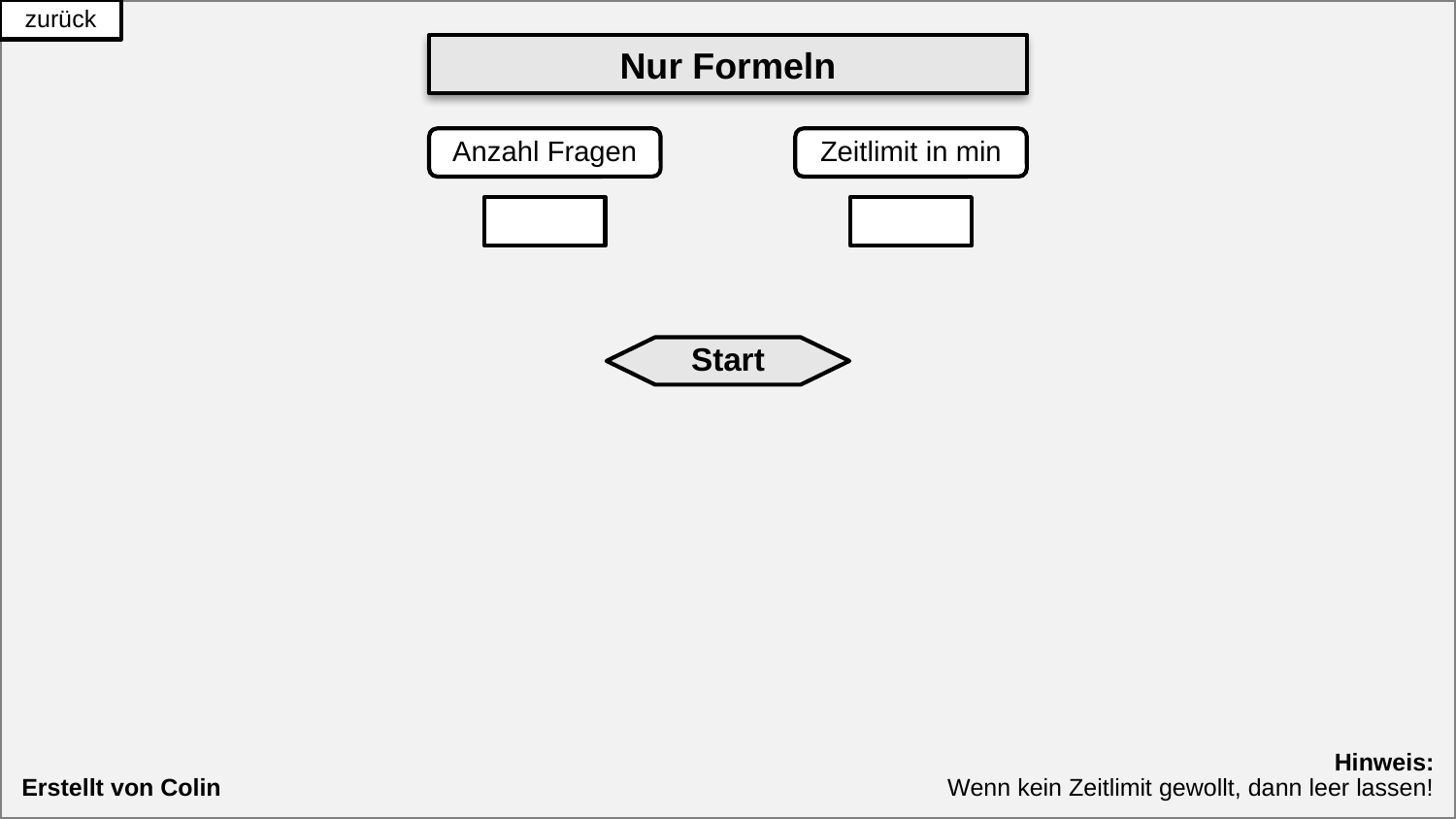

zurück
Nur Formeln
Anzahl Fragen
Zeitlimit in min

Start
Hinweis:
Wenn kein Zeitlimit gewollt, dann leer lassen!
Erstellt von Colin
03.02.2025
15